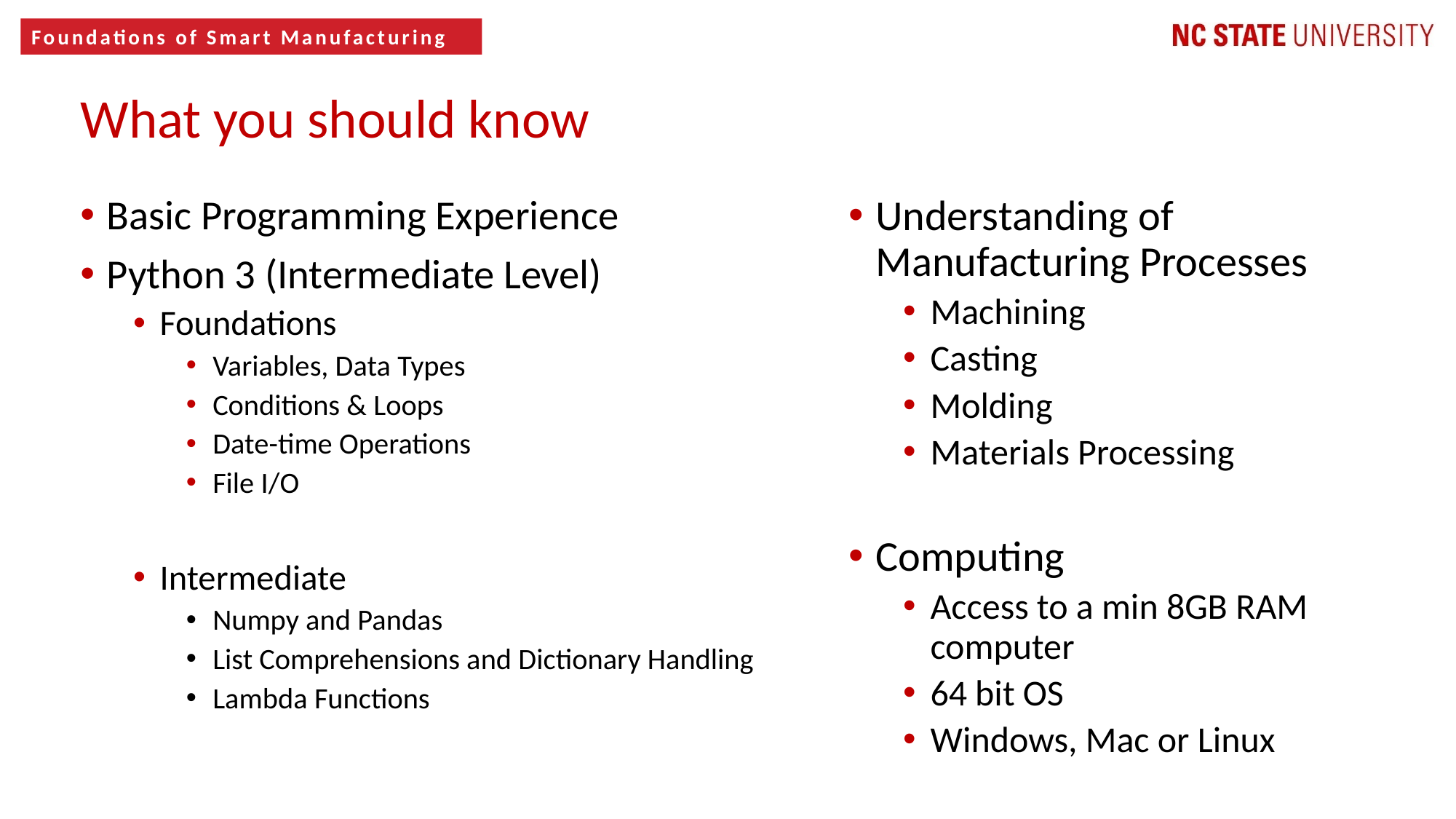

# What you should know
Understanding of Manufacturing Processes
Machining
Casting
Molding
Materials Processing

Computing
Access to a min 8GB RAM computer
64 bit OS
Windows, Mac or Linux

Basic Programming Experience
Python 3 (Intermediate Level)
Foundations
Variables, Data Types
Conditions & Loops
Date-time Operations
File I/O

Intermediate
Numpy and Pandas
List Comprehensions and Dictionary Handling
Lambda Functions